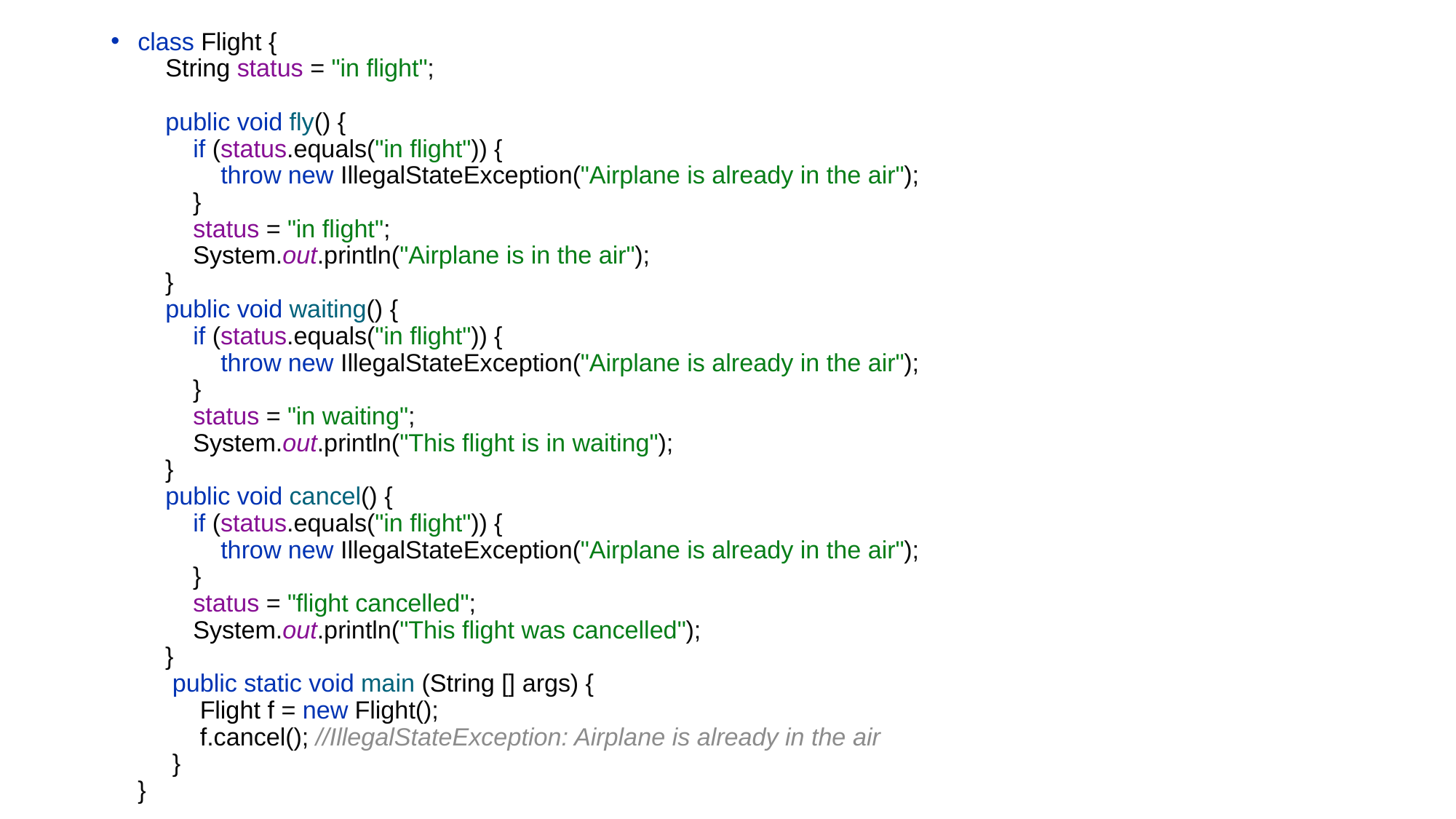

class Flight {
    String status = "in flight";
    public void fly() {
        if (status.equals("in flight")) {
            throw new IllegalStateException("Airplane is already in the air");
        }
        status = "in flight";
        System.out.println("Airplane is in the air");
    }
    public void waiting() {
        if (status.equals("in flight")) {
            throw new IllegalStateException("Airplane is already in the air");
        }
        status = "in waiting";
        System.out.println("This flight is in waiting");
    }
    public void cancel() {
        if (status.equals("in flight")) {
            throw new IllegalStateException("Airplane is already in the air");
        }
        status = "flight cancelled";
        System.out.println("This flight was cancelled");
    }
     public static void main (String [] args) {
         Flight f = new Flight();
         f.cancel(); //IllegalStateException: Airplane is already in the air
     }
}